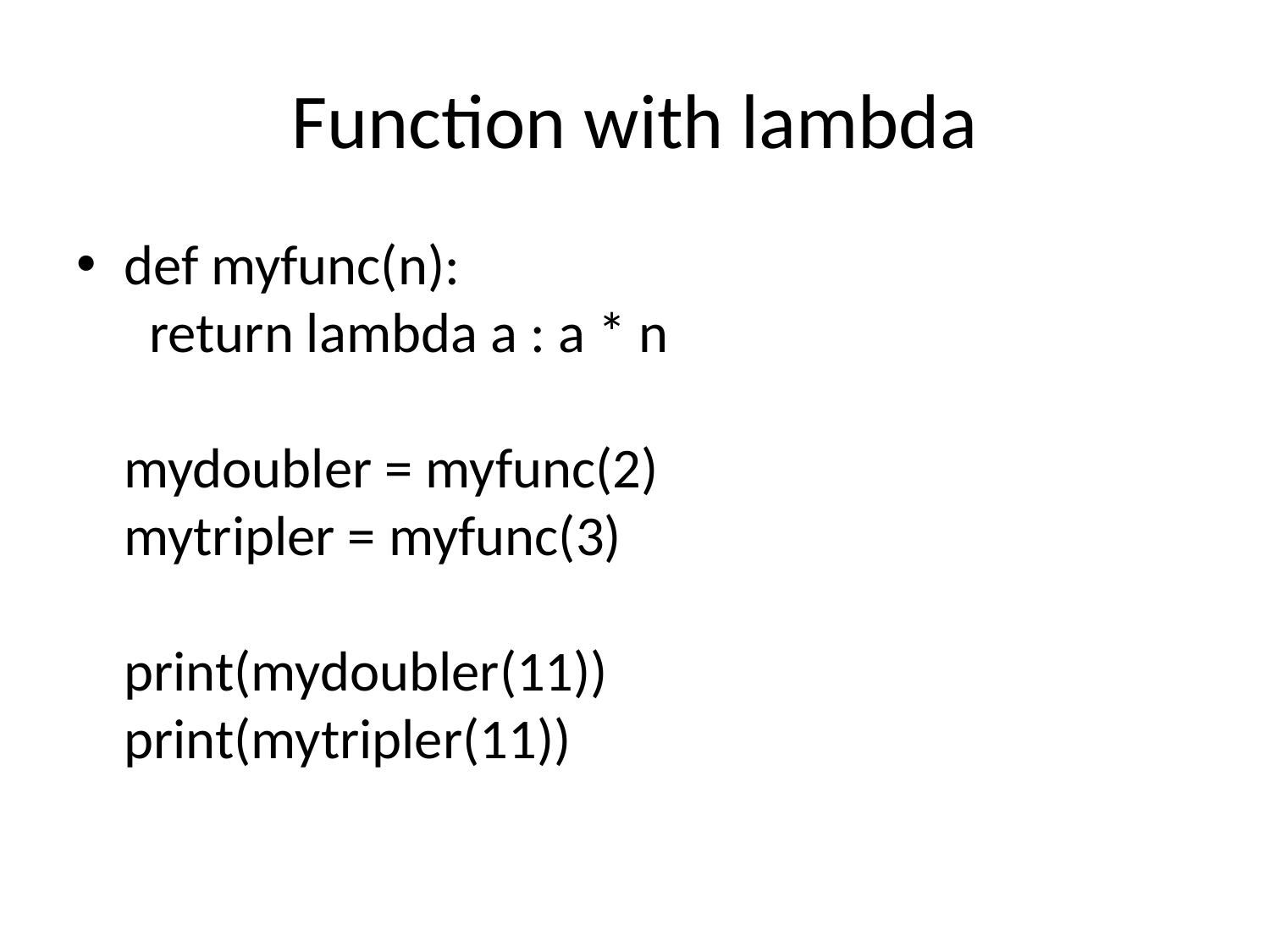

# Function with lambda
def myfunc(n):
  return lambda a : a * n
mydoubler = myfunc(2)
mytripler = myfunc(3)
print(mydoubler(11))
print(mytripler(11))